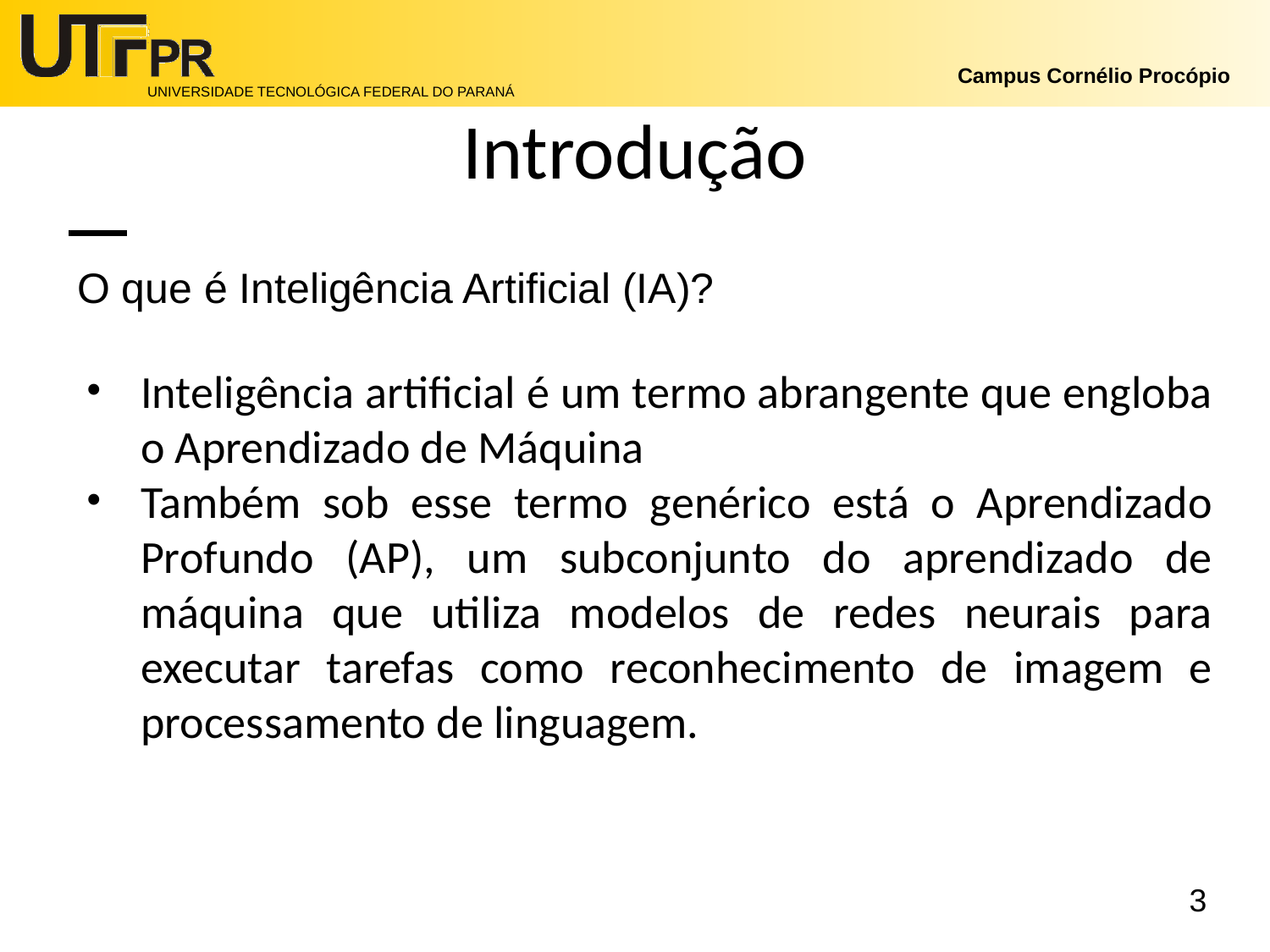

# Introdução
O que é Inteligência Artificial (IA)?

Inteligência artificial é um termo abrangente que engloba o Aprendizado de Máquina
Também sob esse termo genérico está o Aprendizado Profundo (AP), um subconjunto do aprendizado de máquina que utiliza modelos de redes neurais para executar tarefas como reconhecimento de imagem e processamento de linguagem.
3